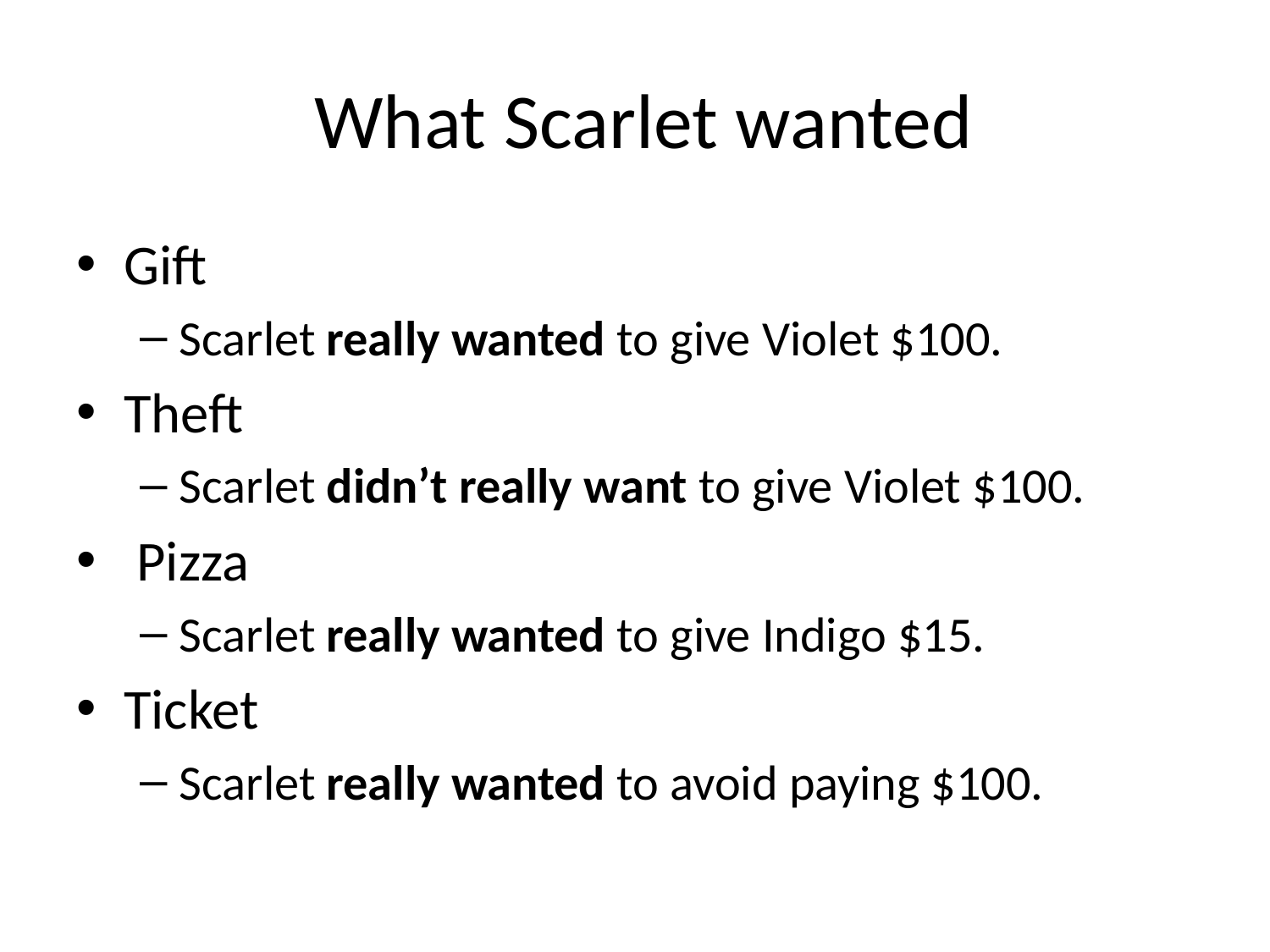

# What Scarlet wanted
Gift
Scarlet really wanted to give Violet $100.
Theft
Scarlet didn’t really want to give Violet $100.
 Pizza
Scarlet really wanted to give Indigo $15.
Ticket
Scarlet really wanted to avoid paying $100.